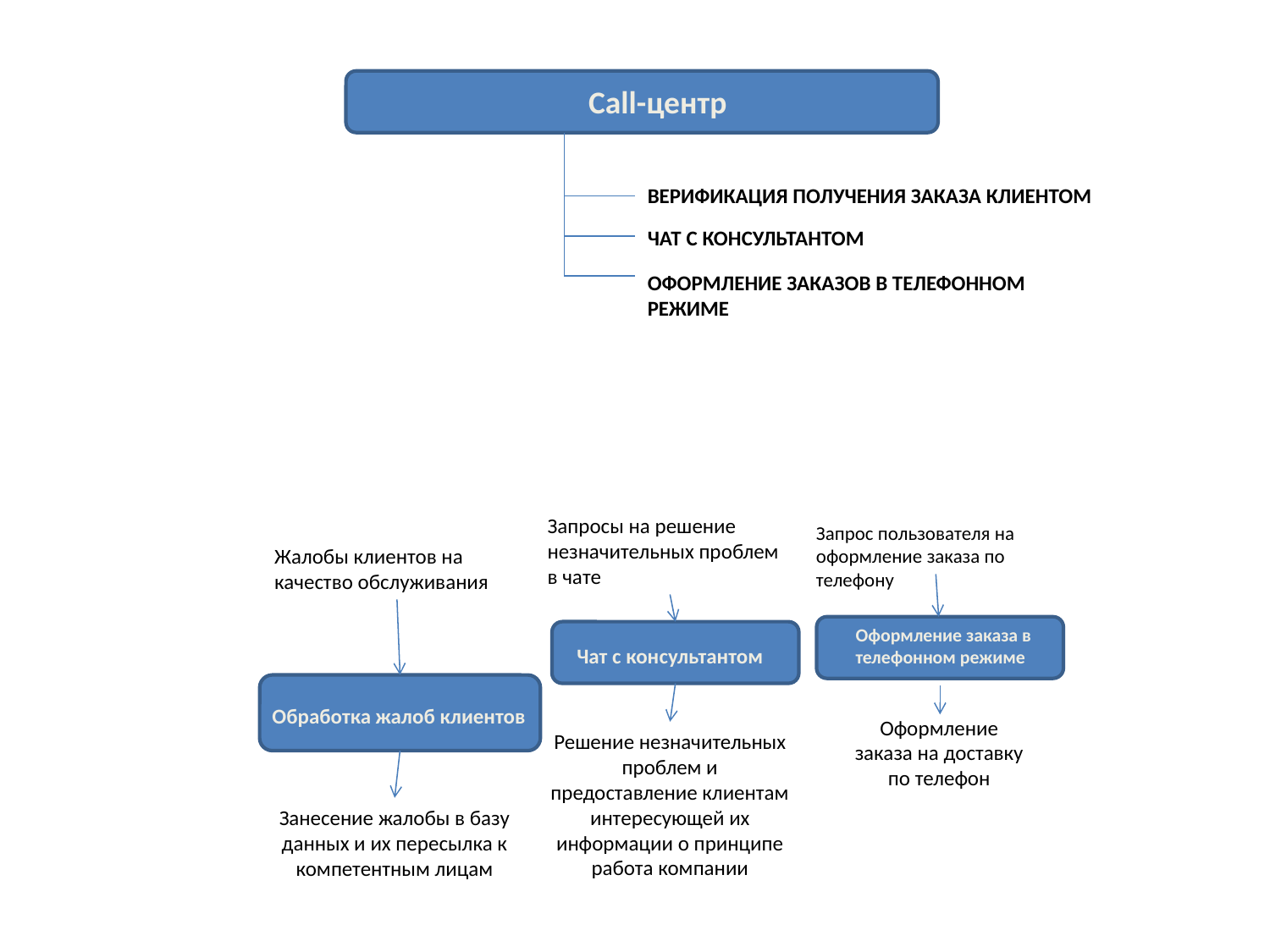

Call-центр
ВЕРИФИКАЦИЯ ПОЛУЧЕНИЯ ЗАКАЗА КЛИЕНТОМ
ЧАТ С КОНСУЛЬТАНТОМ
ОФОРМЛЕНИЕ ЗАКАЗОВ В ТЕЛЕФОННОМ РЕЖИМЕ
Запросы на решение незначительных проблем в чате
Запрос пользователя на оформление заказа по телефону
Жалобы клиентов на качество обслуживания

Оформление заказа в телефонном режиме

Чат с консультантом

Обработка жалоб клиентов
Оформление заказа на доставку по телефон
Решение незначительных проблем и предоставление клиентам интересующей их информации о принципе работа компании
Занесение жалобы в базу данных и их пересылка к компетентным лицам